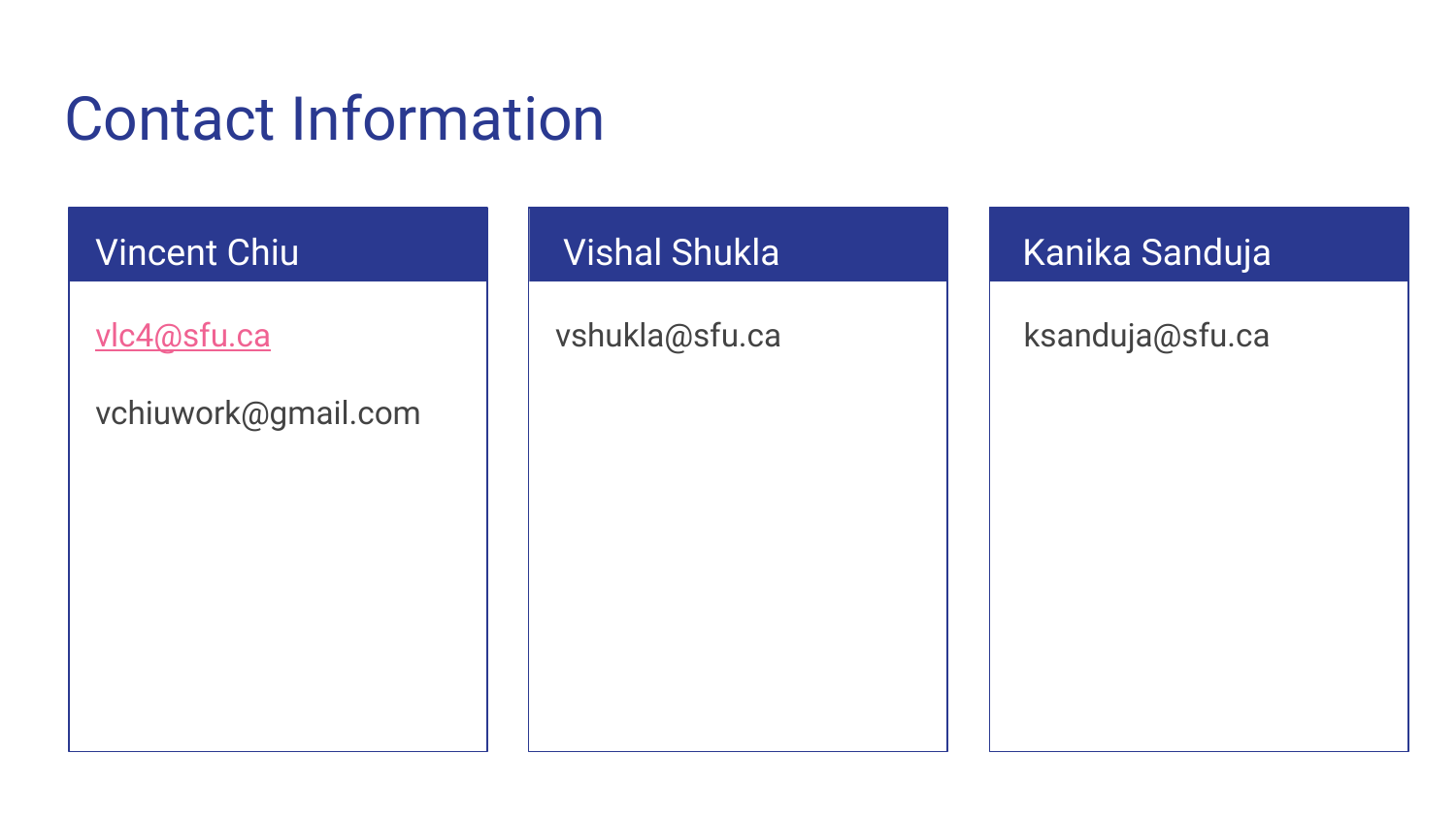

# Contact Information

Vincent Chiu

 Vishal Shukla

 Kanika Sanduja

vshukla@sfu.ca

vlc4@sfu.ca
vchiuwork@gmail.com

 ksanduja@sfu.ca